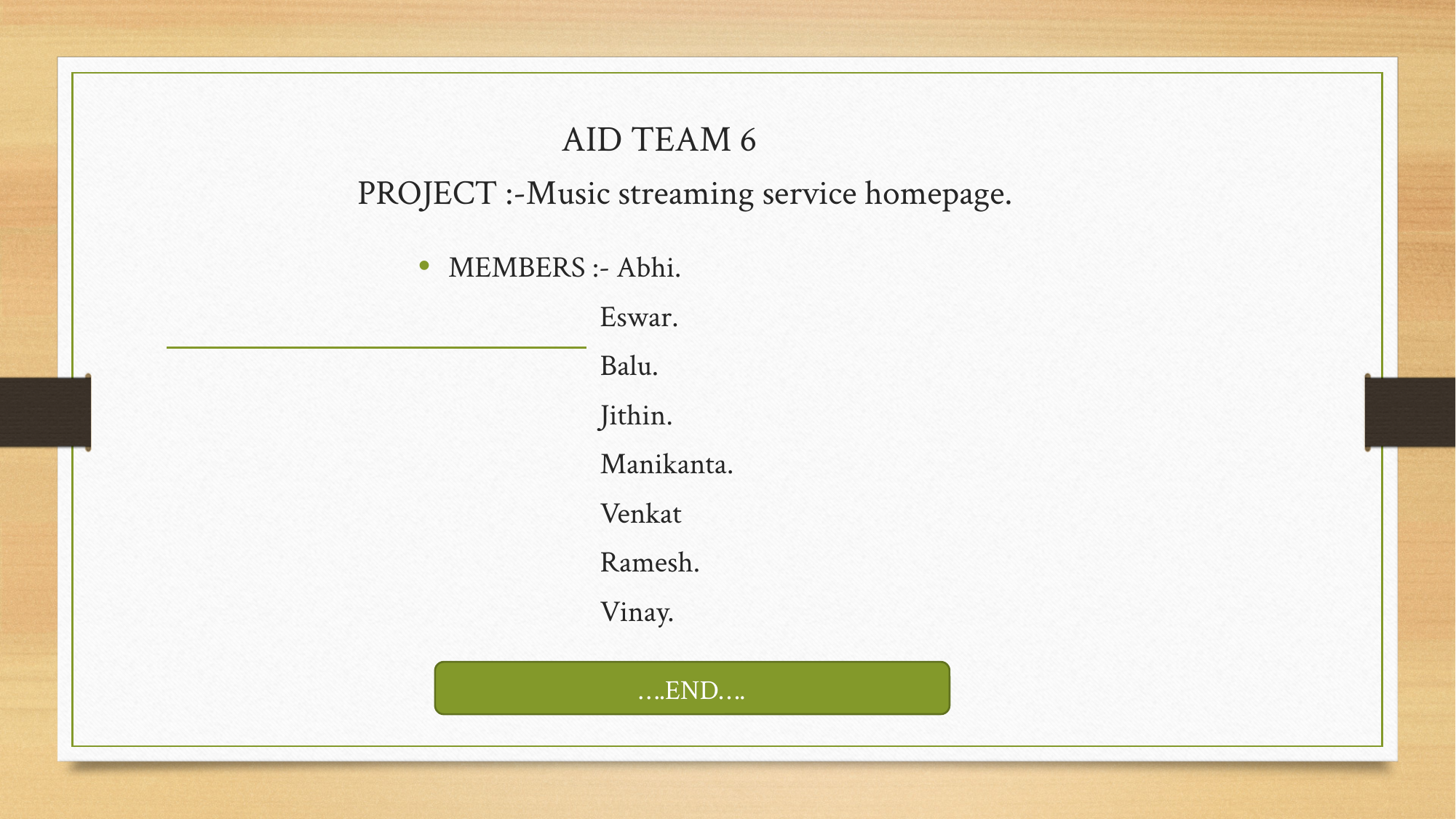

# AID TEAM 6
PROJECT :-Music streaming service homepage.
MEMBERS :- Abhi.
                           Eswar.
                           Balu.
                           Jithin.
                           Manikanta.
                           Venkat
                           Ramesh.
                           Vinay.

….END….